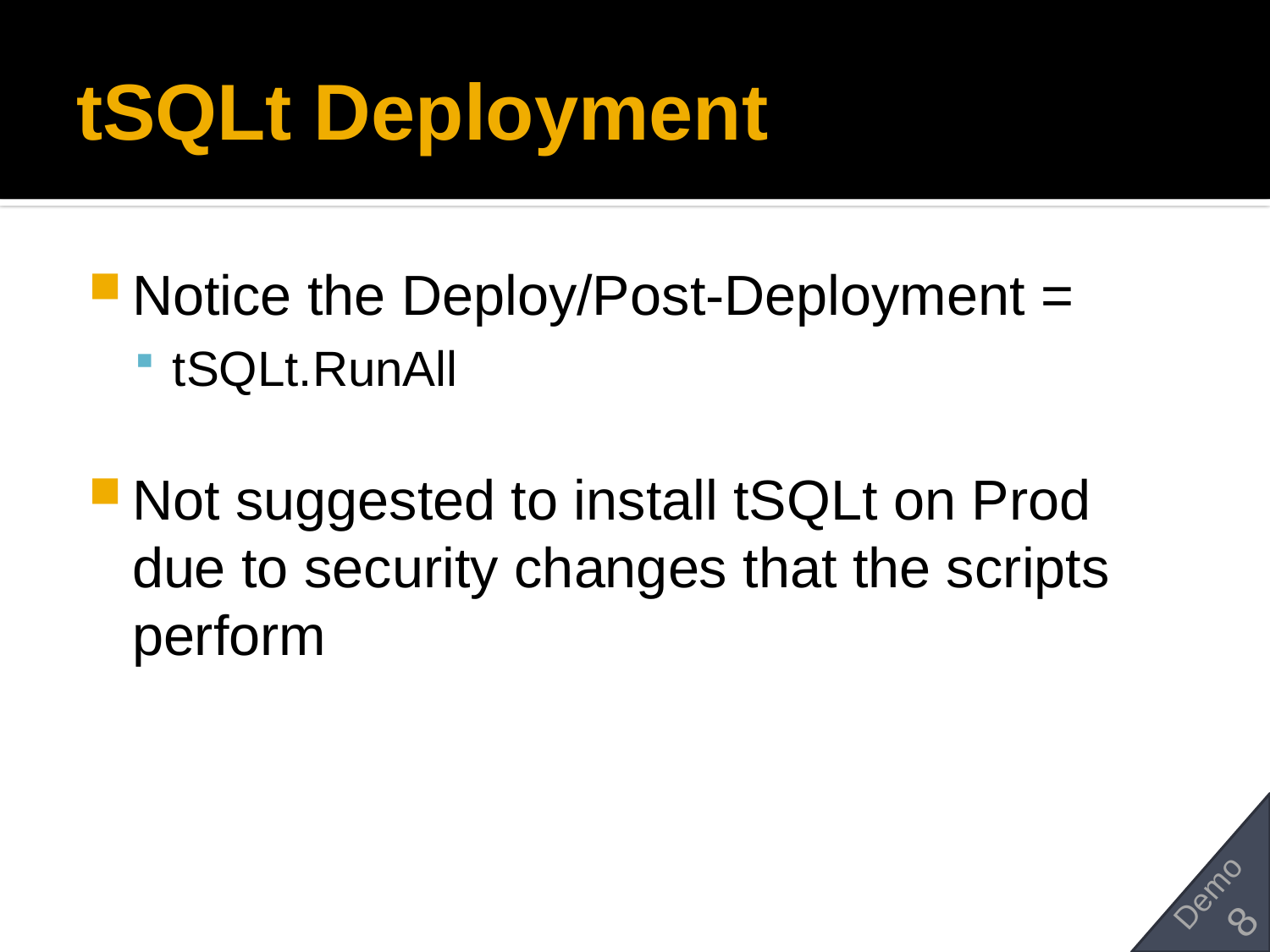

# tSQLt Deployment
Notice the Deploy/Post-Deployment =
tSQLt.RunAll

Not suggested to install tSQLt on Prod due to security changes that the scripts perform

Demo
8